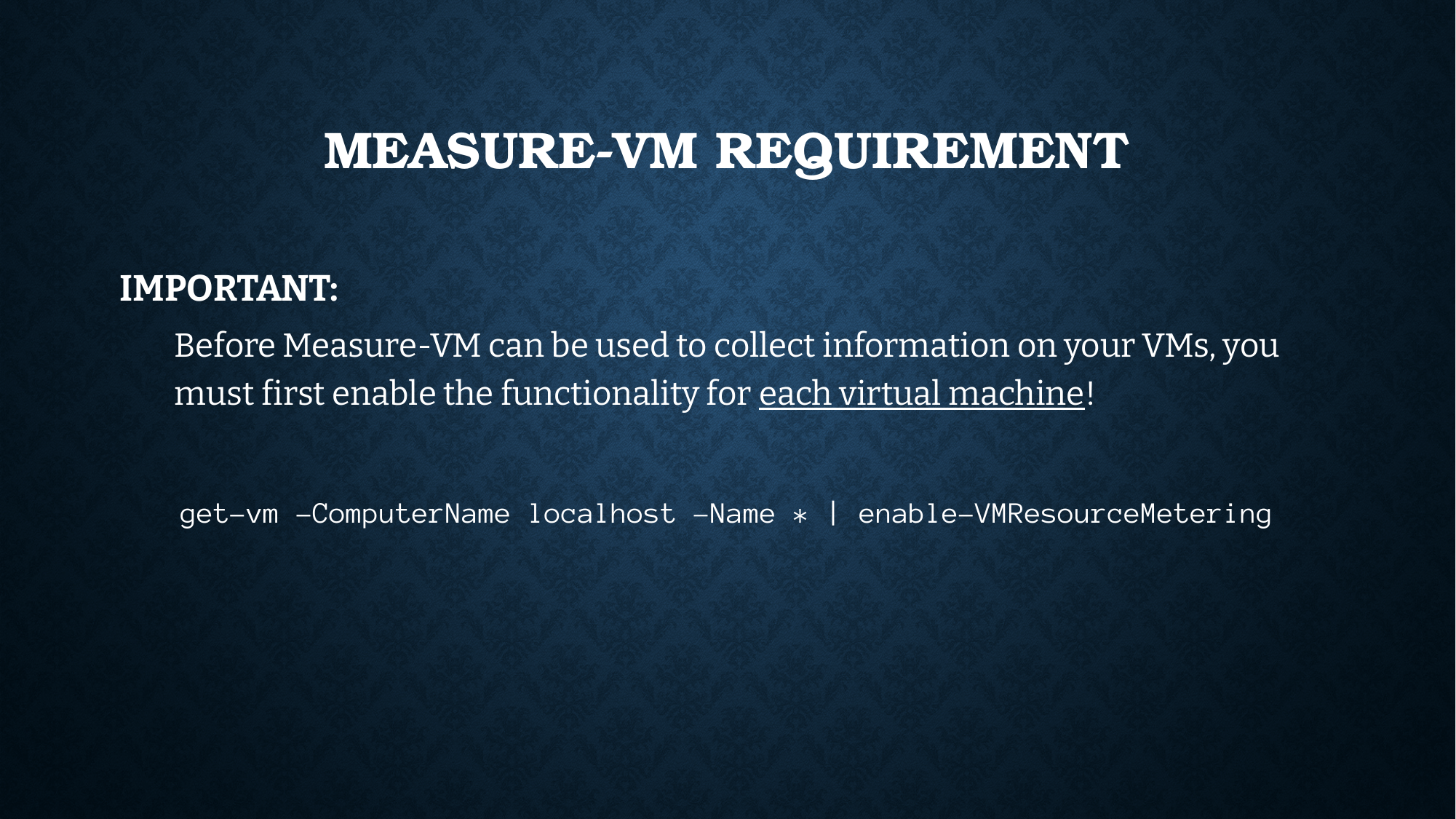

# Measure-VM Requirement
IMPORTANT:
Before Measure-VM can be used to collect information on your VMs, you must first enable the functionality for each virtual machine!

get-vm -ComputerName localhost –Name * | enable-VMResourceMetering